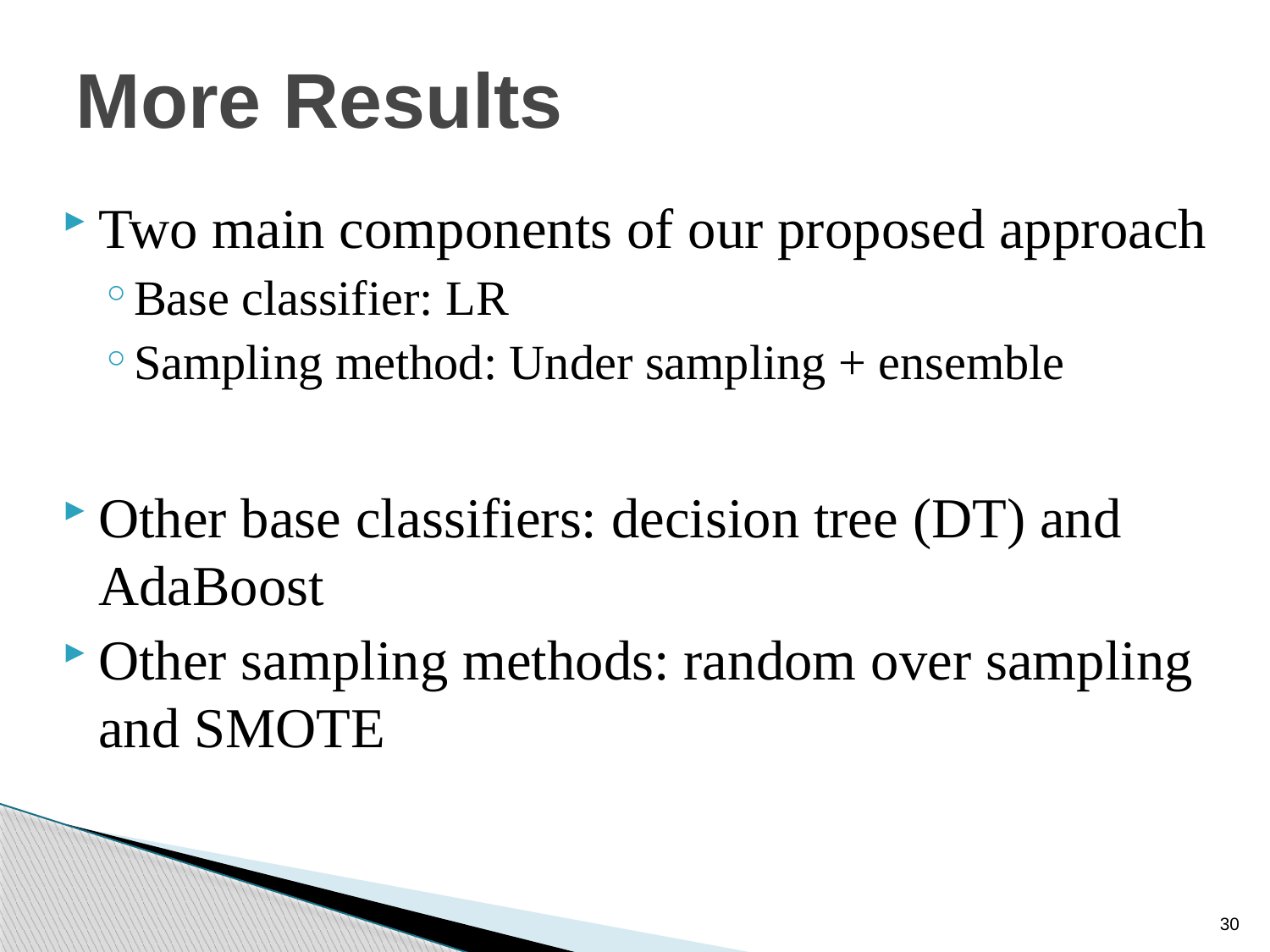

# More Results
Two main components of our proposed approach
Base classifier: LR
Sampling method: Under sampling + ensemble

Other base classifiers: decision tree (DT) and AdaBoost
Other sampling methods: random over sampling and SMOTE
30